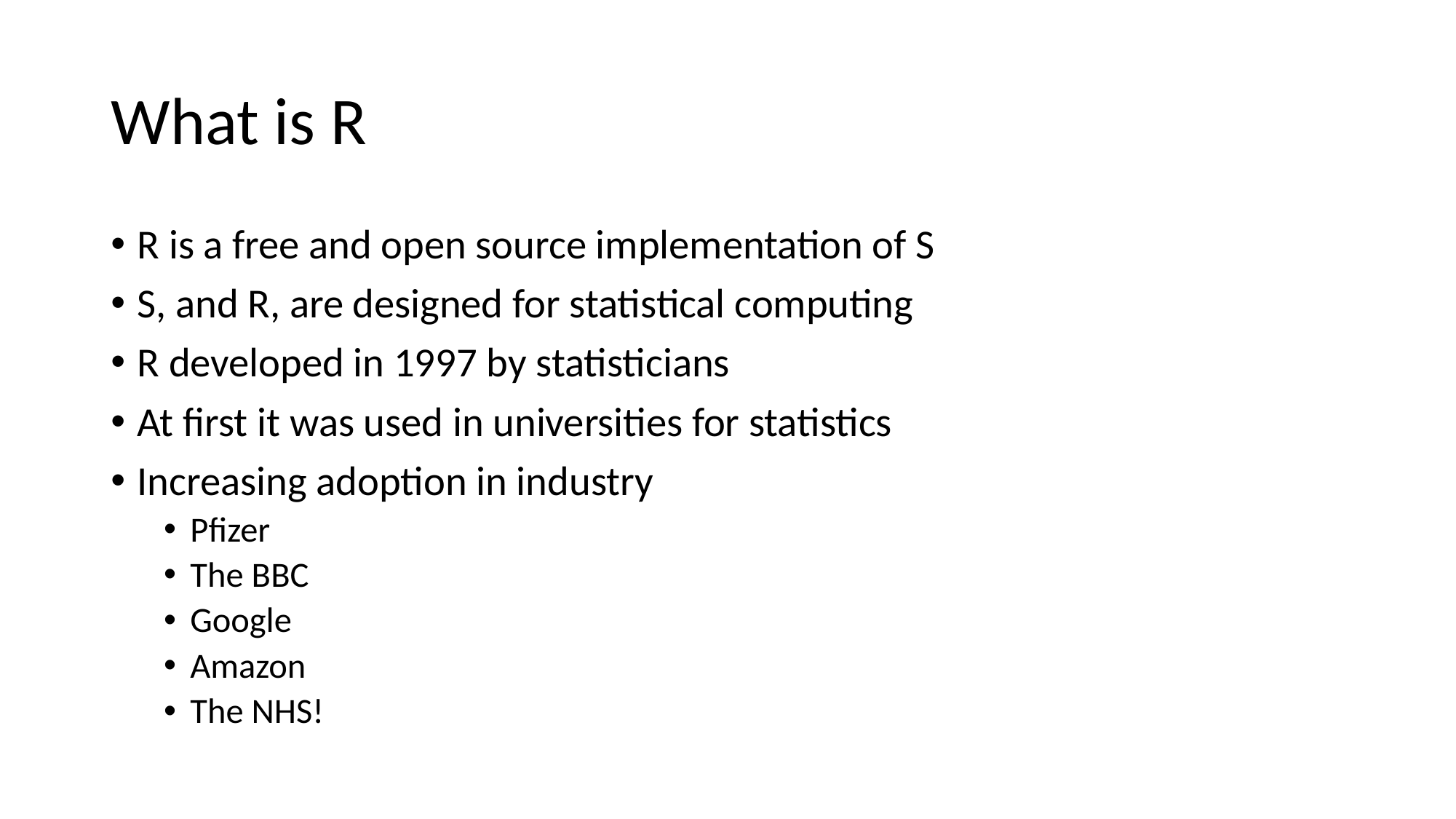

# What is R
R is a free and open source implementation of S
S, and R, are designed for statistical computing
R developed in 1997 by statisticians
At first it was used in universities for statistics
Increasing adoption in industry
Pfizer
The BBC
Google
Amazon
The NHS!